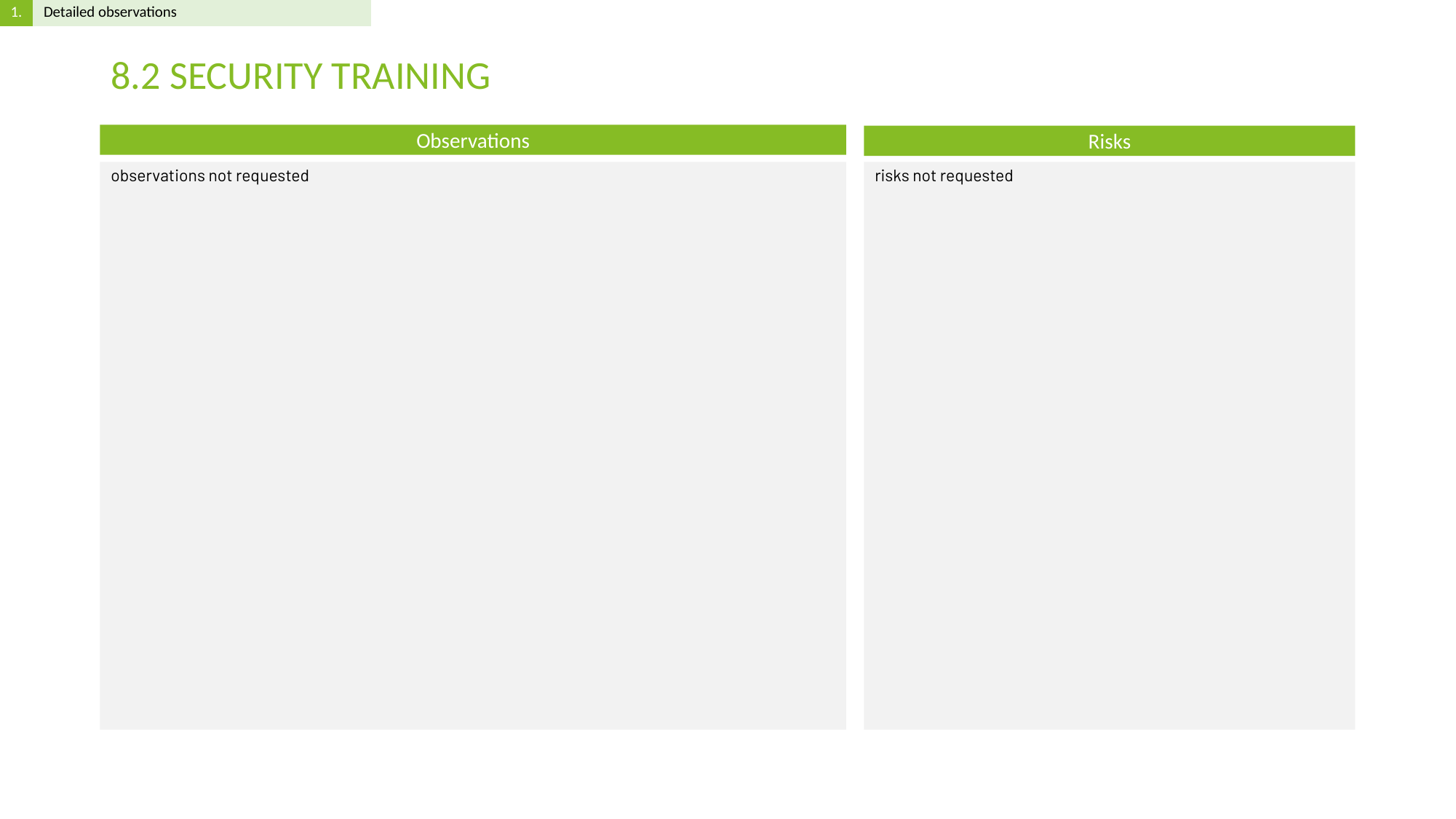

# 8.2 SECURITY TRAINING
observations not requested
risks not requested